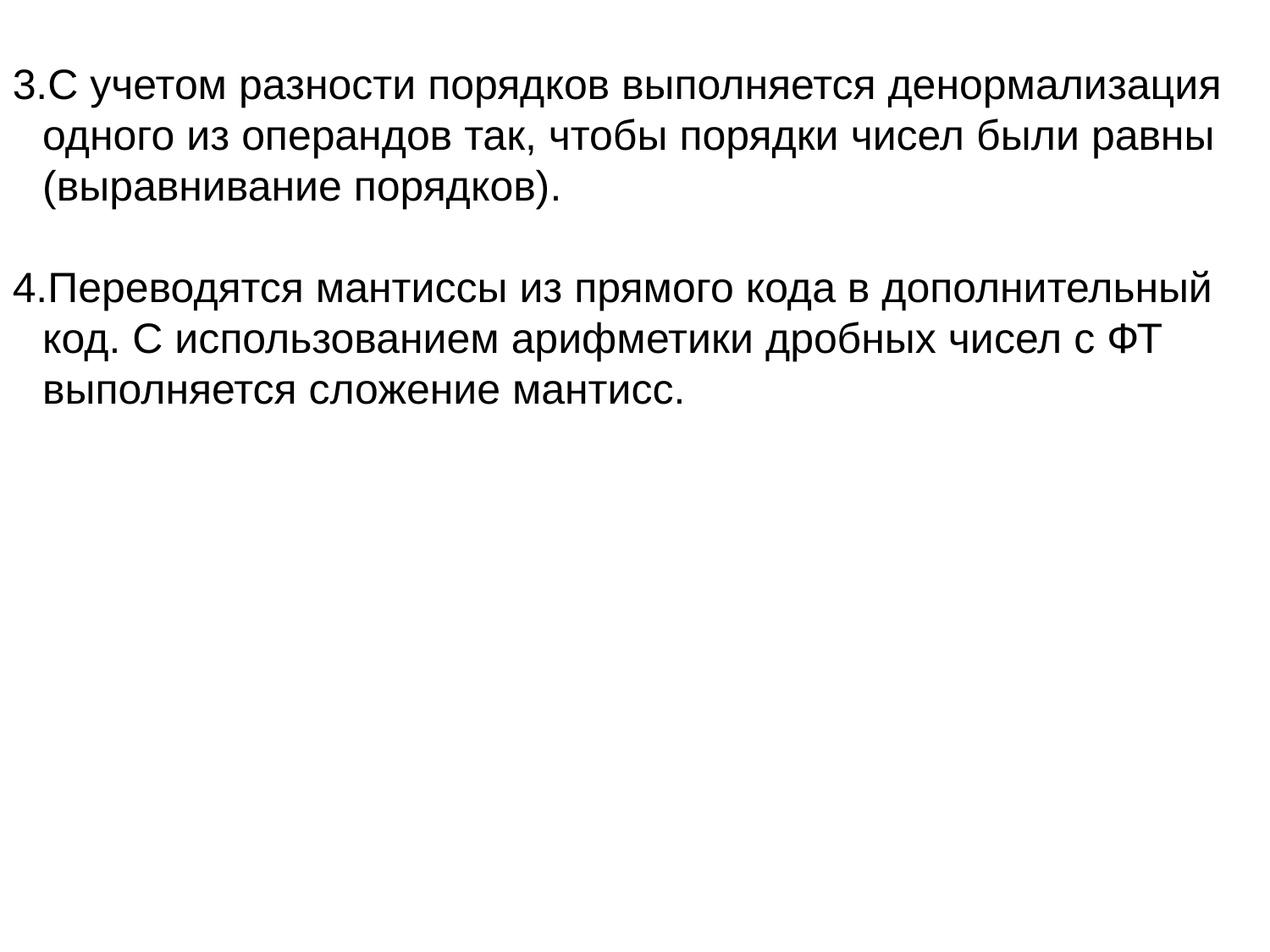

С учетом разности порядков выполняется денормализация одного из операндов так, чтобы порядки чисел были равны (выравнивание порядков).

Переводятся мантиссы из прямого кода в дополнительный код. С использованием арифметики дробных чисел с ФТ выполняется сложение мантисс.